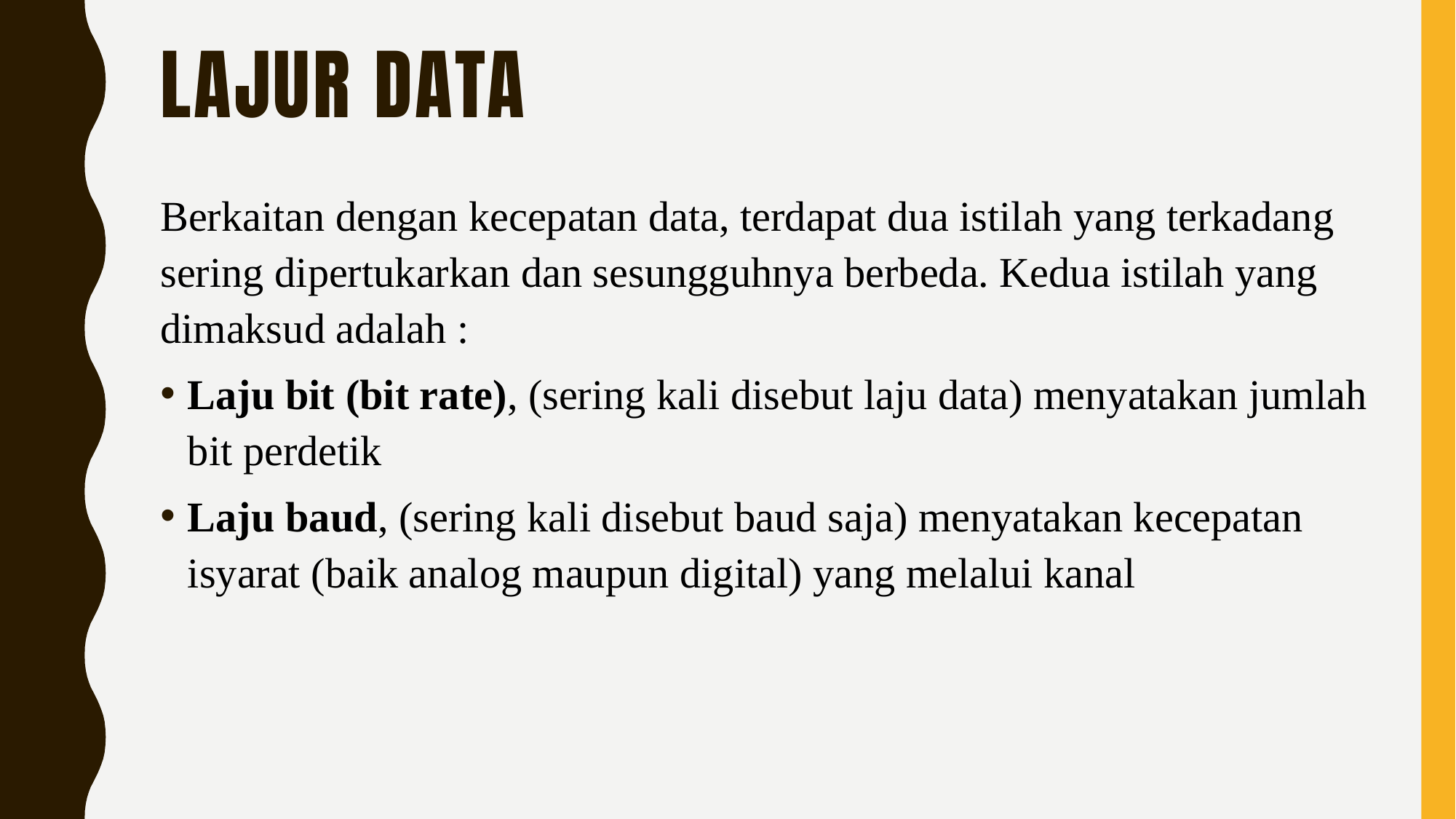

# Lajur data
Berkaitan dengan kecepatan data, terdapat dua istilah yang terkadang sering dipertukarkan dan sesungguhnya berbeda. Kedua istilah yang dimaksud adalah :
Laju bit (bit rate), (sering kali disebut laju data) menyatakan jumlah bit perdetik
Laju baud, (sering kali disebut baud saja) menyatakan kecepatan isyarat (baik analog maupun digital) yang melalui kanal